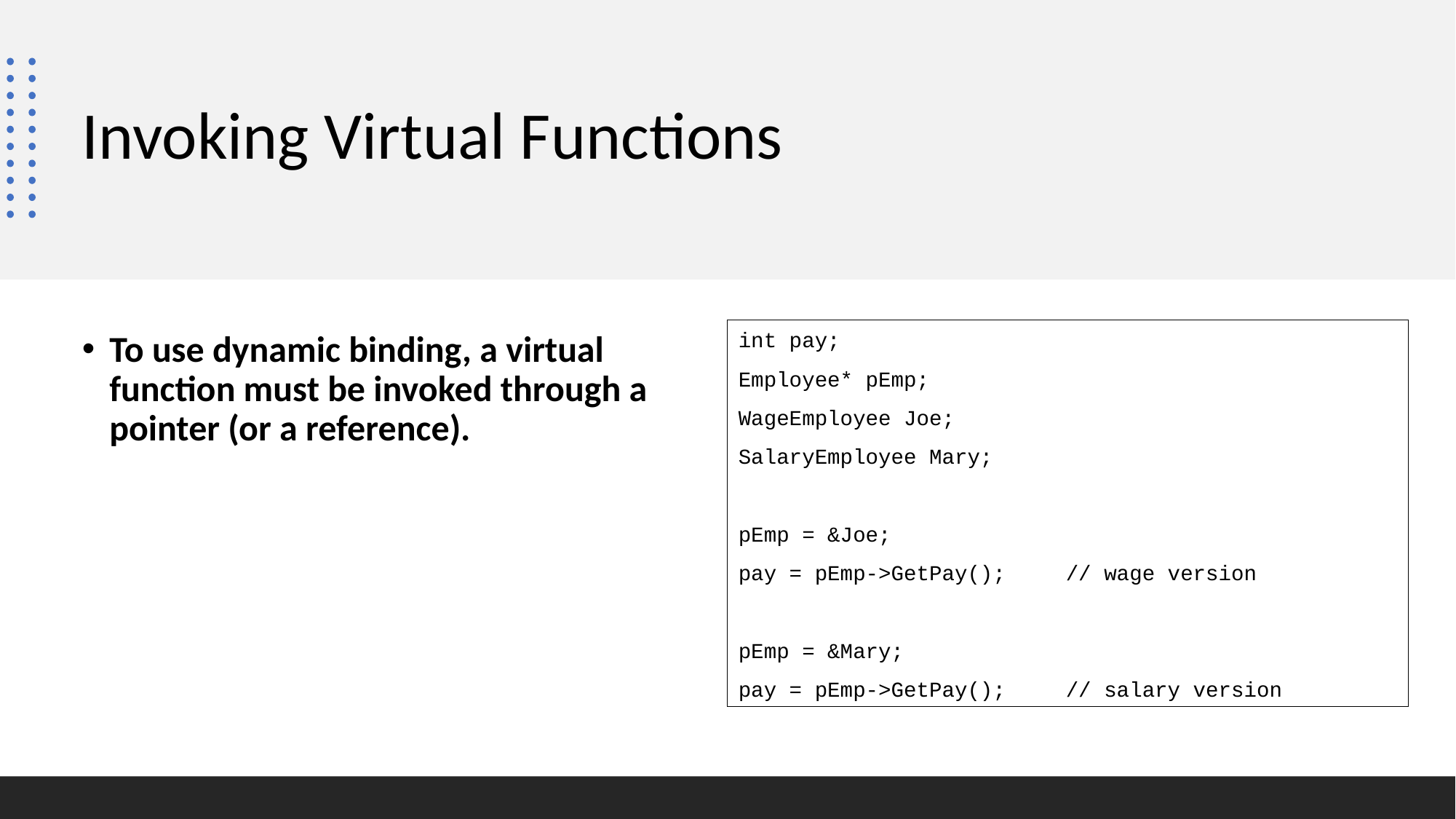

# Invoking Virtual Functions

int pay;
Employee* pEmp;
WageEmployee Joe;
SalaryEmployee Mary;

pEmp = &Joe;
pay = pEmp->GetPay();	// wage version

pEmp = &Mary;
pay = pEmp->GetPay();	// salary version
To use dynamic binding, a virtual function must be invoked through a pointer (or a reference).